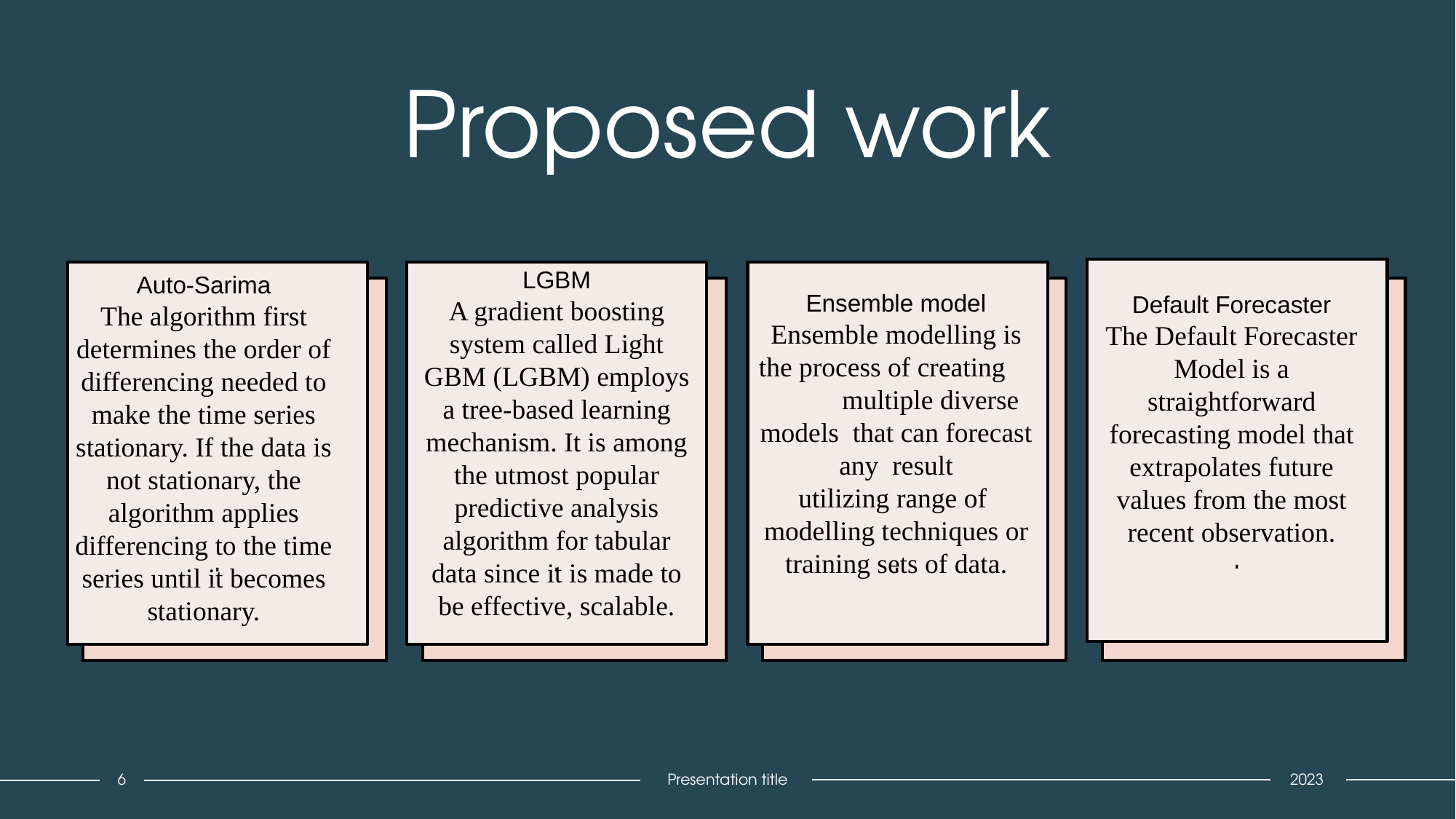

# Proposed work
LGBM
A gradient boosting system called Light GBM (LGBM) employs a tree-based learning mechanism. It is among the utmost popular predictive analysis algorithm for tabular data since it is made to be effective, scalable.

.
.
.
.
Auto-Sarima
The algorithm first determines the order of differencing needed to make the time series stationary. If the data is not stationary, the algorithm applies differencing to the time series until it becomes stationary.

Ensemble model
 Ensemble modelling is  the process of creating               multiple diverse models  that can forecast any  result utilizing range of  modelling techniques or training sets of data.
Default Forecaster
The Default Forecaster Model is a straightforward forecasting model that extrapolates future values from the most recent observation.
6
Presentation title
2023